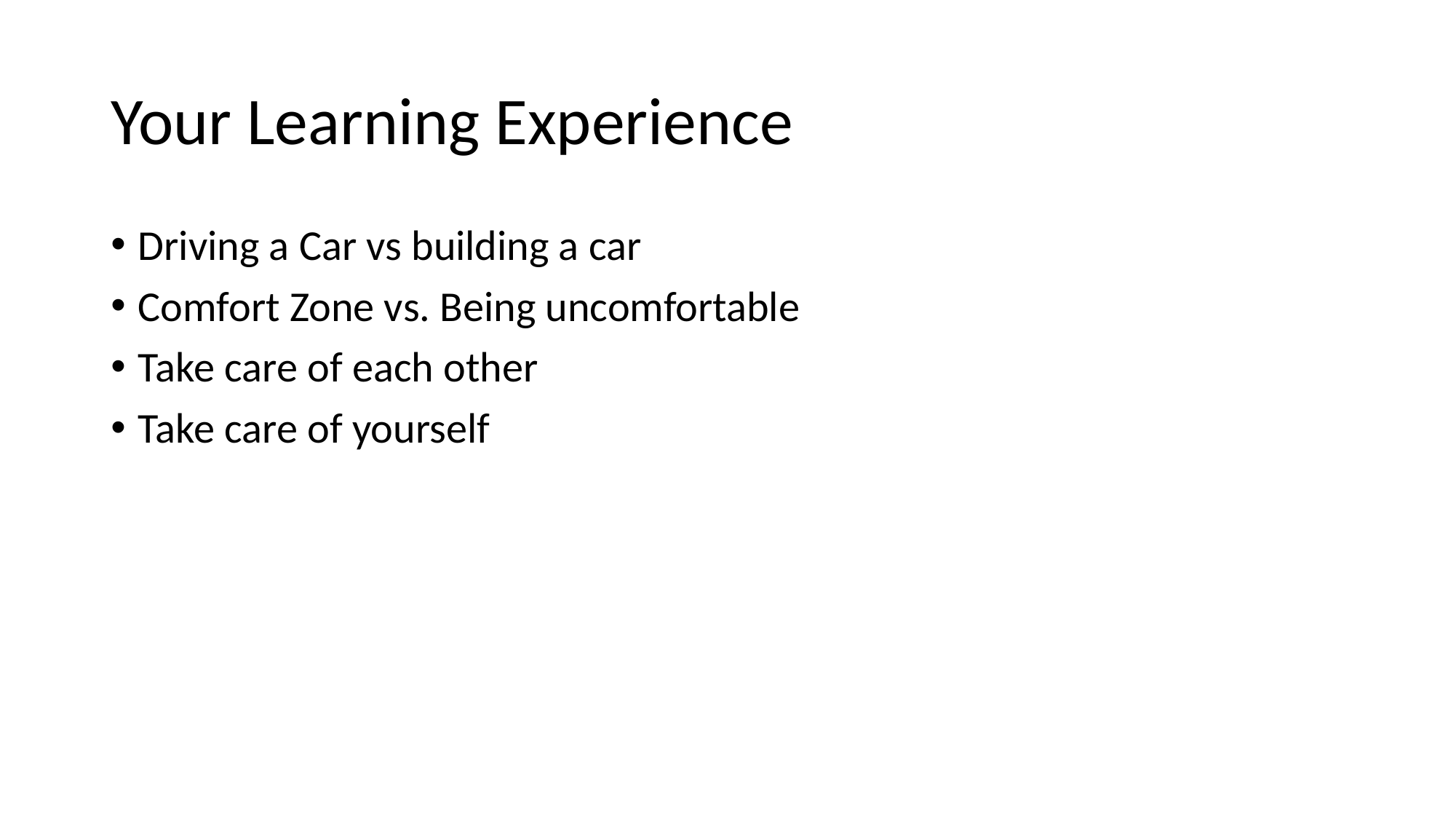

# Your Learning Experience
Driving a Car vs building a car
Comfort Zone vs. Being uncomfortable
Take care of each other
Take care of yourself